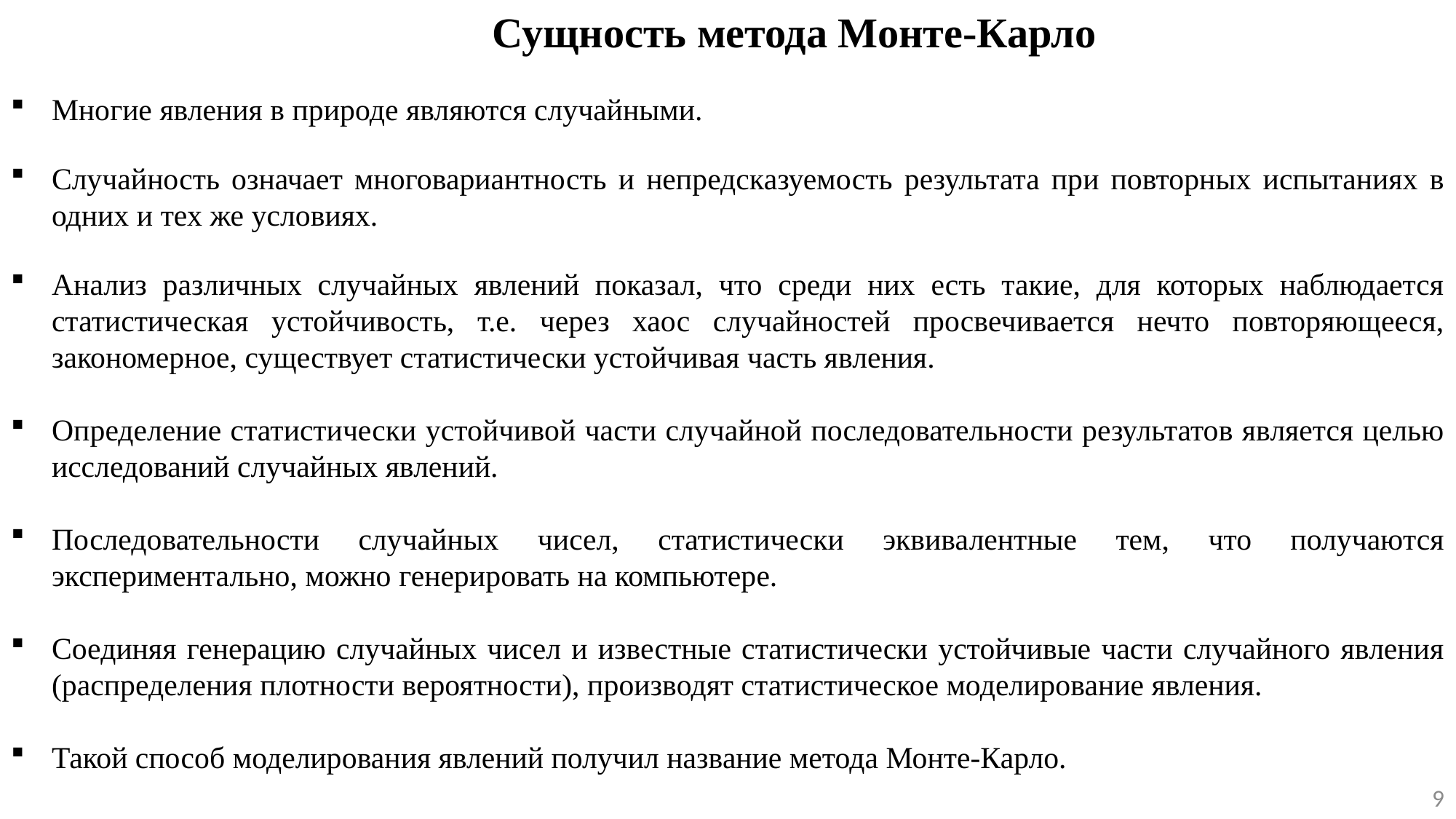

Сущность метода Монте-Карло
Многие явления в природе являются случайными.

Случайность означает многовариантность и непредсказуемость результата при повторных испытаниях в одних и тех же условиях.

Анализ различных случайных явлений показал, что среди них есть такие, для которых наблюдается статистическая устойчивость, т.е. через хаос случайностей просвечивается нечто повторяющееся, закономерное, существует статистически устойчивая часть явления.

Определение статистически устойчивой части случайной последовательности результатов является целью исследований случайных явлений.

Последовательности случайных чисел, статистически эквивалентные тем, что получаются экспериментально, можно генерировать на компьютере.

Соединяя генерацию случайных чисел и известные статистически устойчивые части случайного явления (распределения плотности вероятности), производят статистическое моделирование явления.

Такой способ моделирования явлений получил название метода Монте-Карло.
9